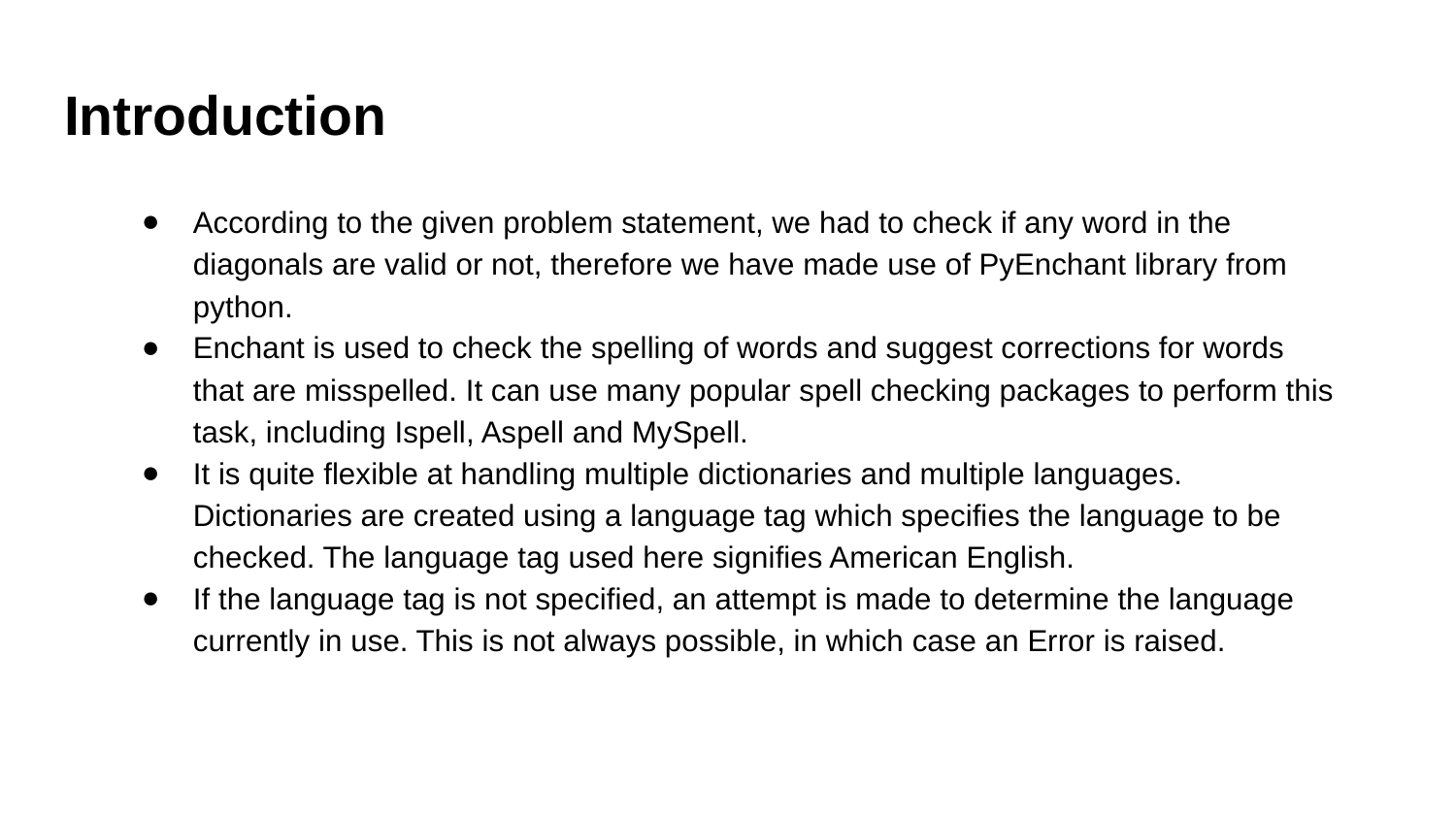

# Introduction
According to the given problem statement, we had to check if any word in the diagonals are valid or not, therefore we have made use of PyEnchant library from python.
Enchant is used to check the spelling of words and suggest corrections for words that are misspelled. It can use many popular spell checking packages to perform this task, including Ispell, Aspell and MySpell.
It is quite flexible at handling multiple dictionaries and multiple languages. Dictionaries are created using a language tag which specifies the language to be checked. The language tag used here signifies American English.
If the language tag is not specified, an attempt is made to determine the language currently in use. This is not always possible, in which case an Error is raised.